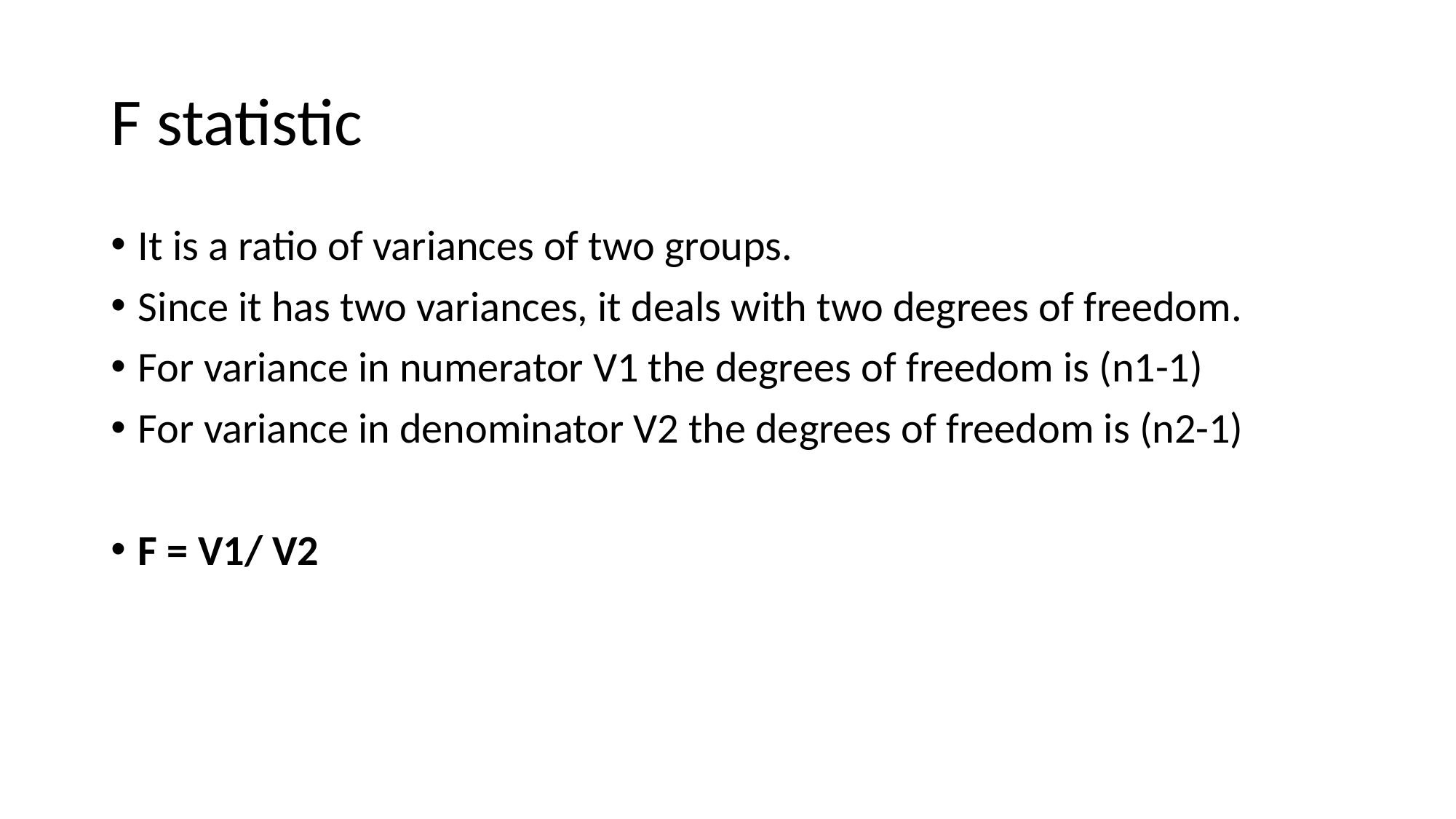

# F statistic
It is a ratio of variances of two groups.
Since it has two variances, it deals with two degrees of freedom.
For variance in numerator V1 the degrees of freedom is (n1-1)
For variance in denominator V2 the degrees of freedom is (n2-1)

F = V1/ V2